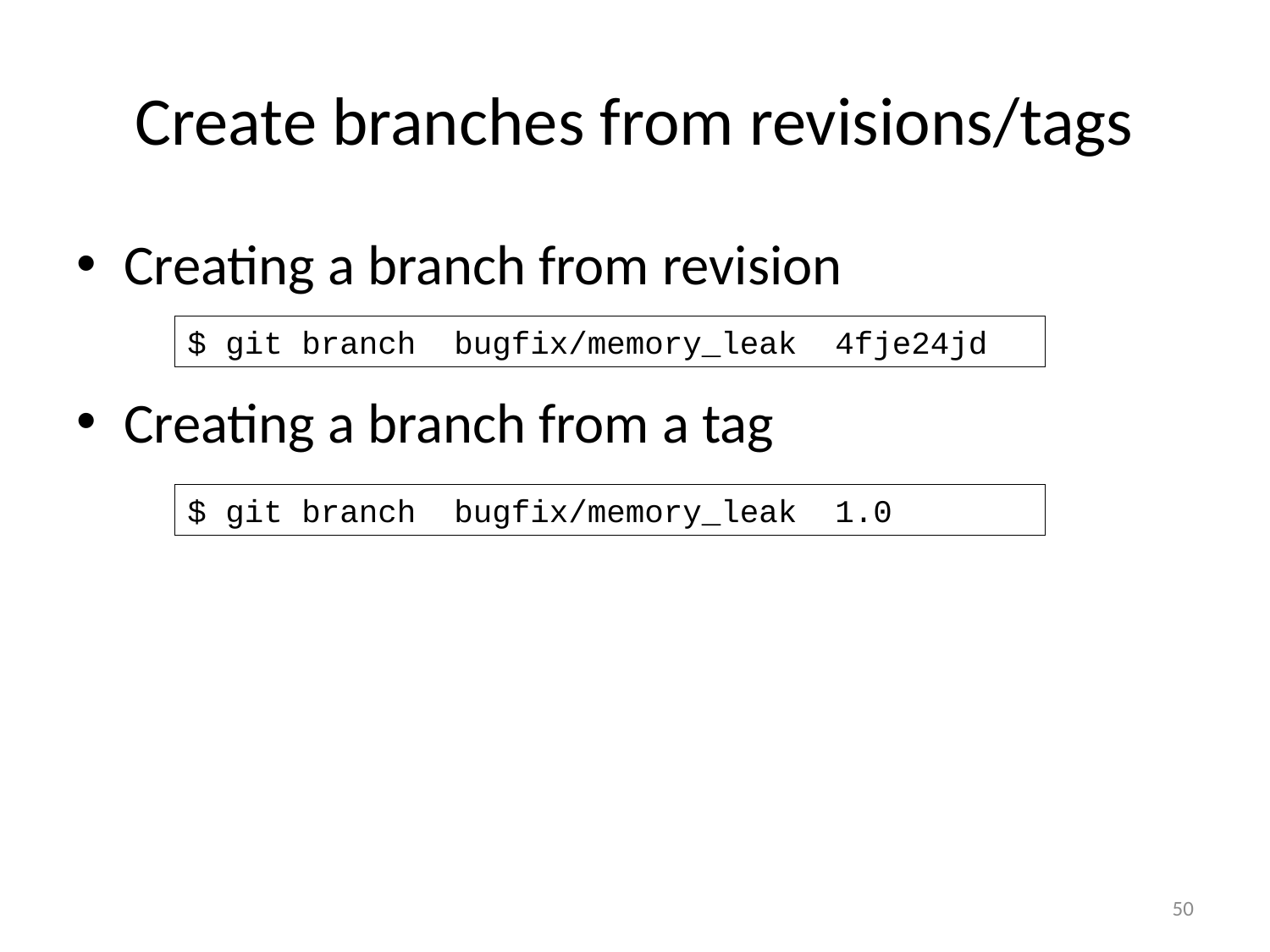

# Create branches from revisions/tags
Creating a branch from revision

Creating a branch from a tag
$ git branch  bugfix/memory_leak  4fje24jd
$ git branch  bugfix/memory_leak  1.0
50